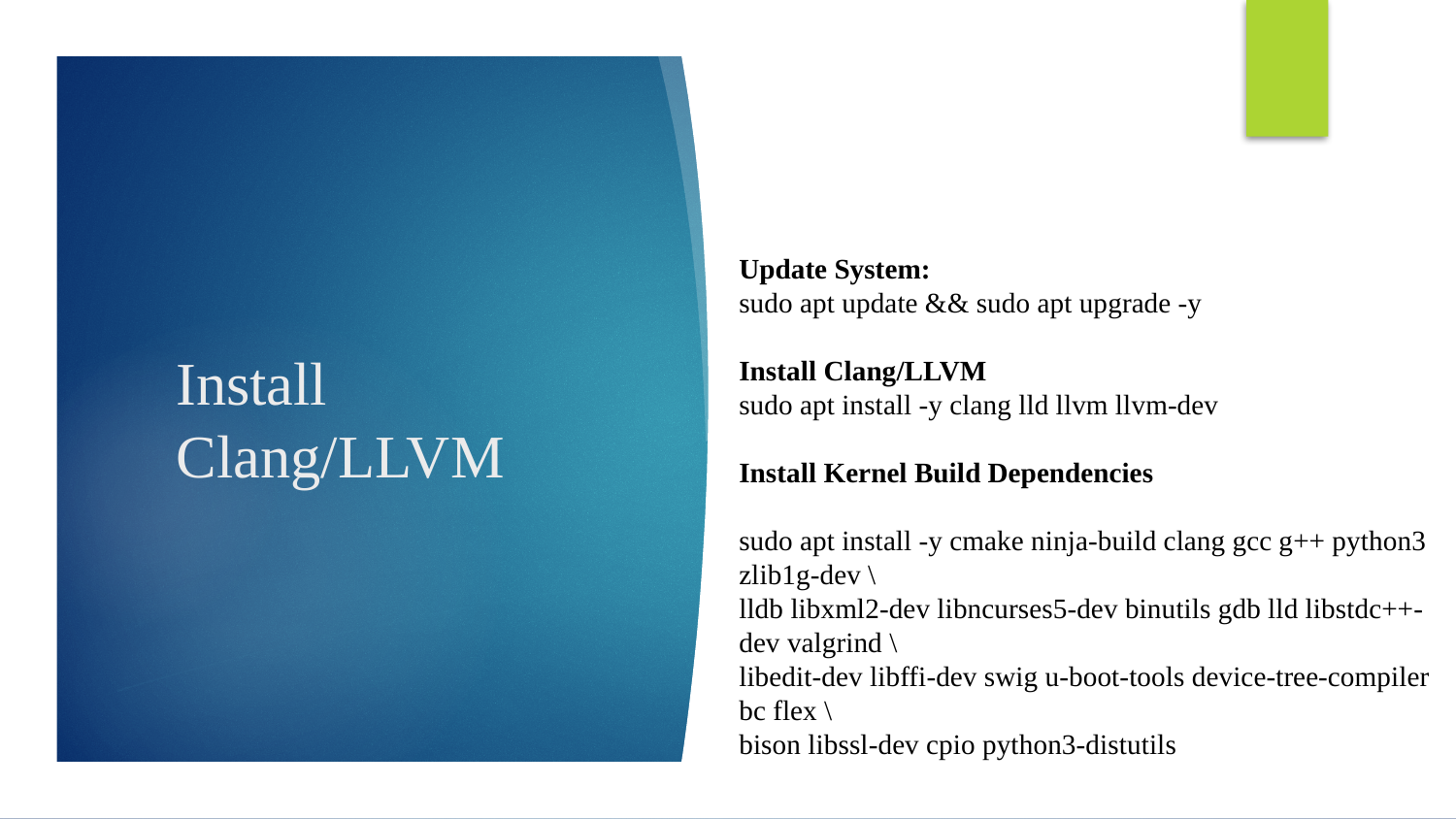

# Install Clang/LLVM
Update System:
sudo apt update && sudo apt upgrade -y

Install Clang/LLVM
sudo apt install -y clang lld llvm llvm-dev

Install Kernel Build Dependencies

sudo apt install -y cmake ninja-build clang gcc g++ python3 zlib1g-dev \
lldb libxml2-dev libncurses5-dev binutils gdb lld libstdc++-dev valgrind \
libedit-dev libffi-dev swig u-boot-tools device-tree-compiler bc flex \
bison libssl-dev cpio python3-distutils